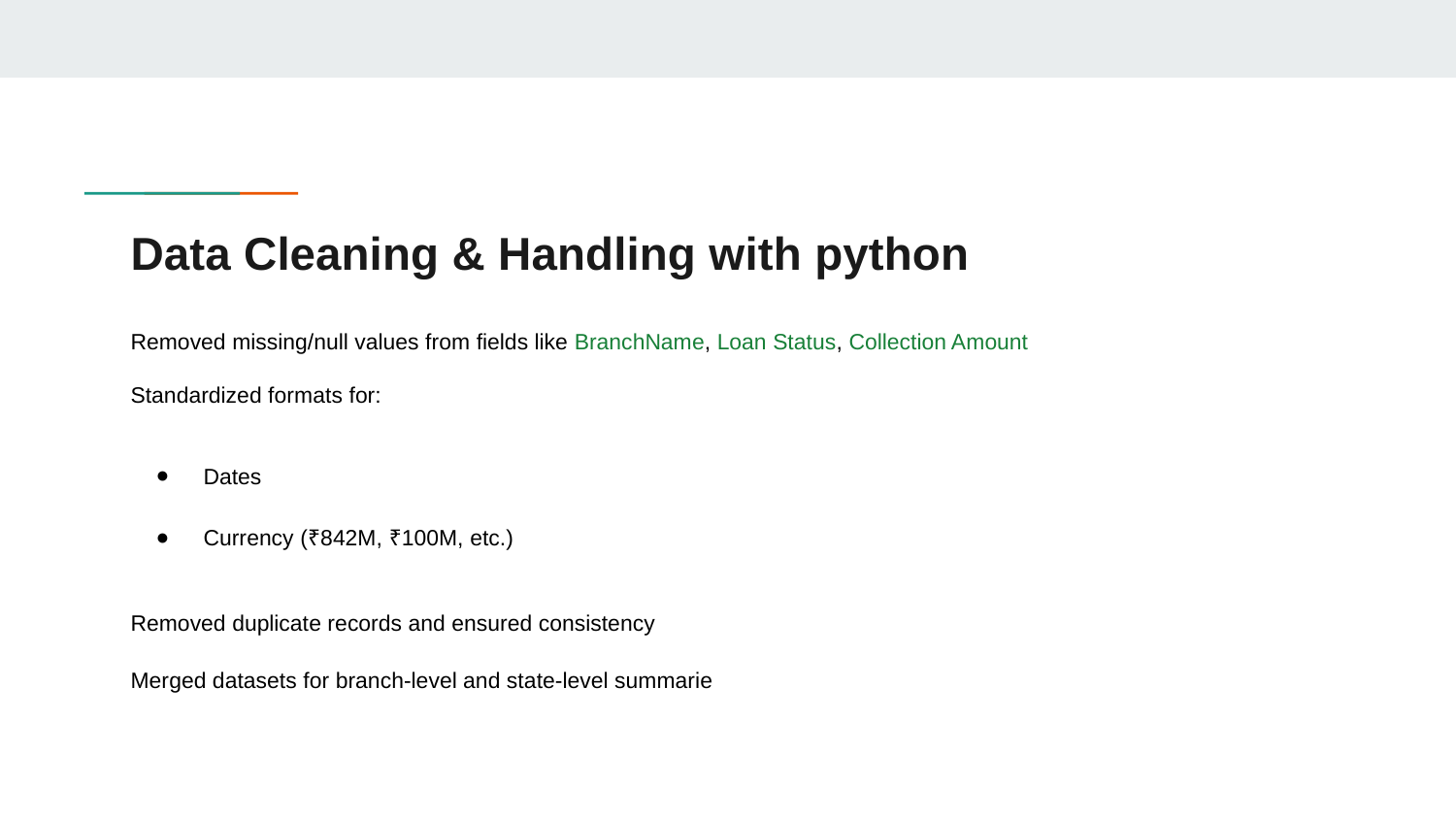

# Data Cleaning & Handling with python
Removed missing/null values from fields like BranchName, Loan Status, Collection Amount
Standardized formats for:
Dates
Currency (₹842M, ₹100M, etc.)
Removed duplicate records and ensured consistency
Merged datasets for branch-level and state-level summarie